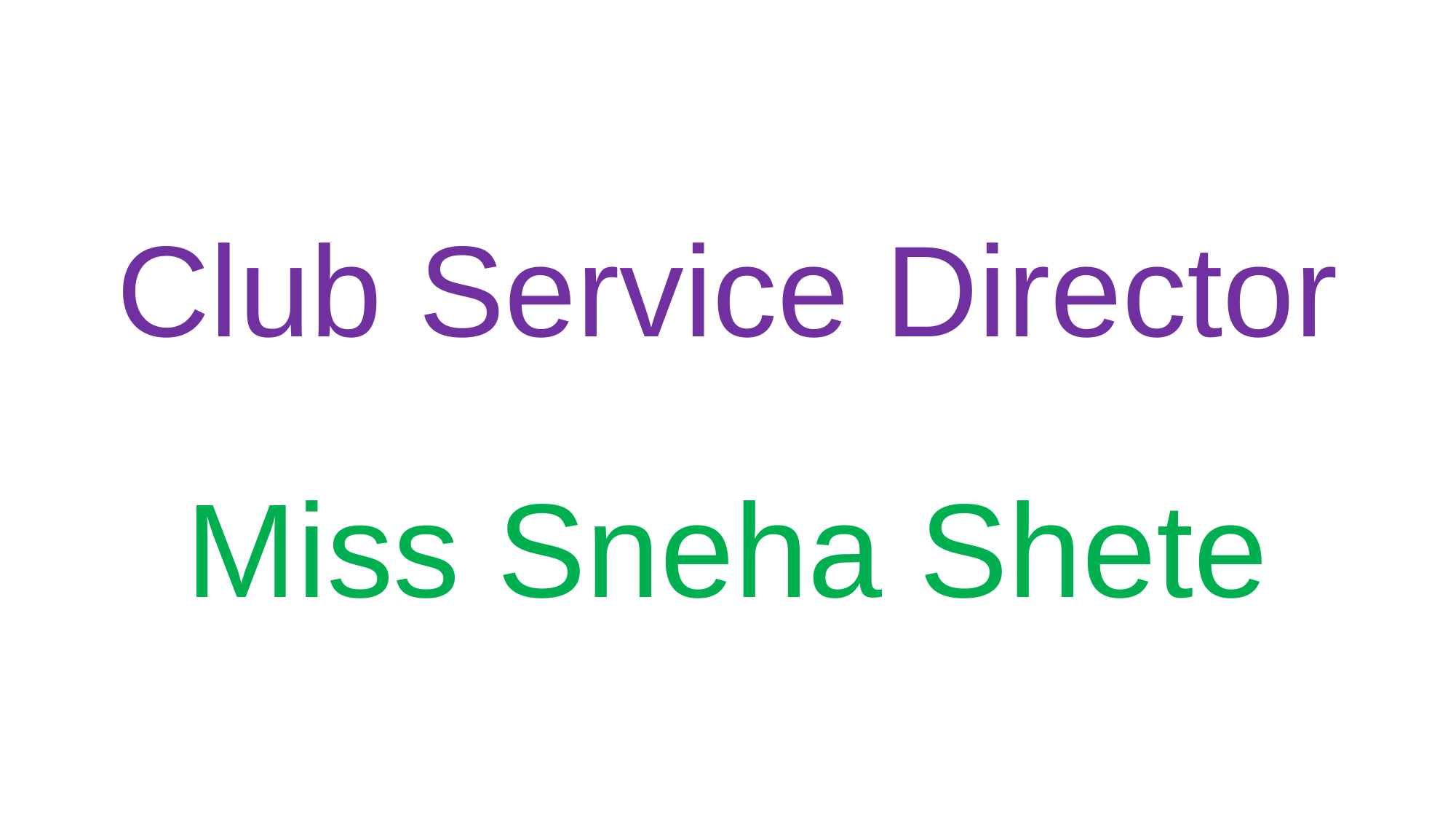

# Club Service Director
Miss Sneha Shete